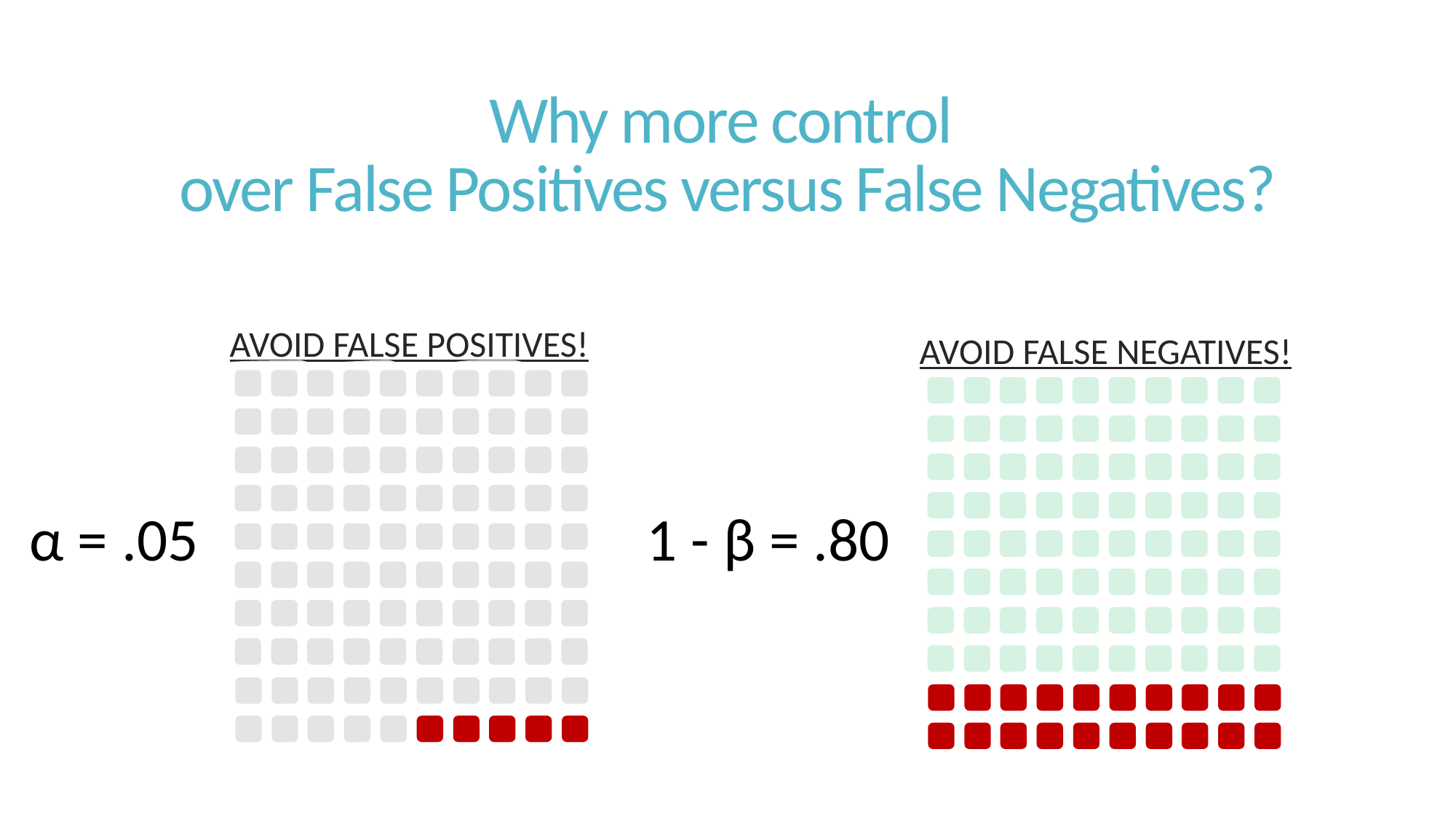

# Why more control over False Positives versus False Negatives?

AVOID FALSE POSITIVES!

AVOID FALSE NEGATIVES!

1 - β = .80
α = .05